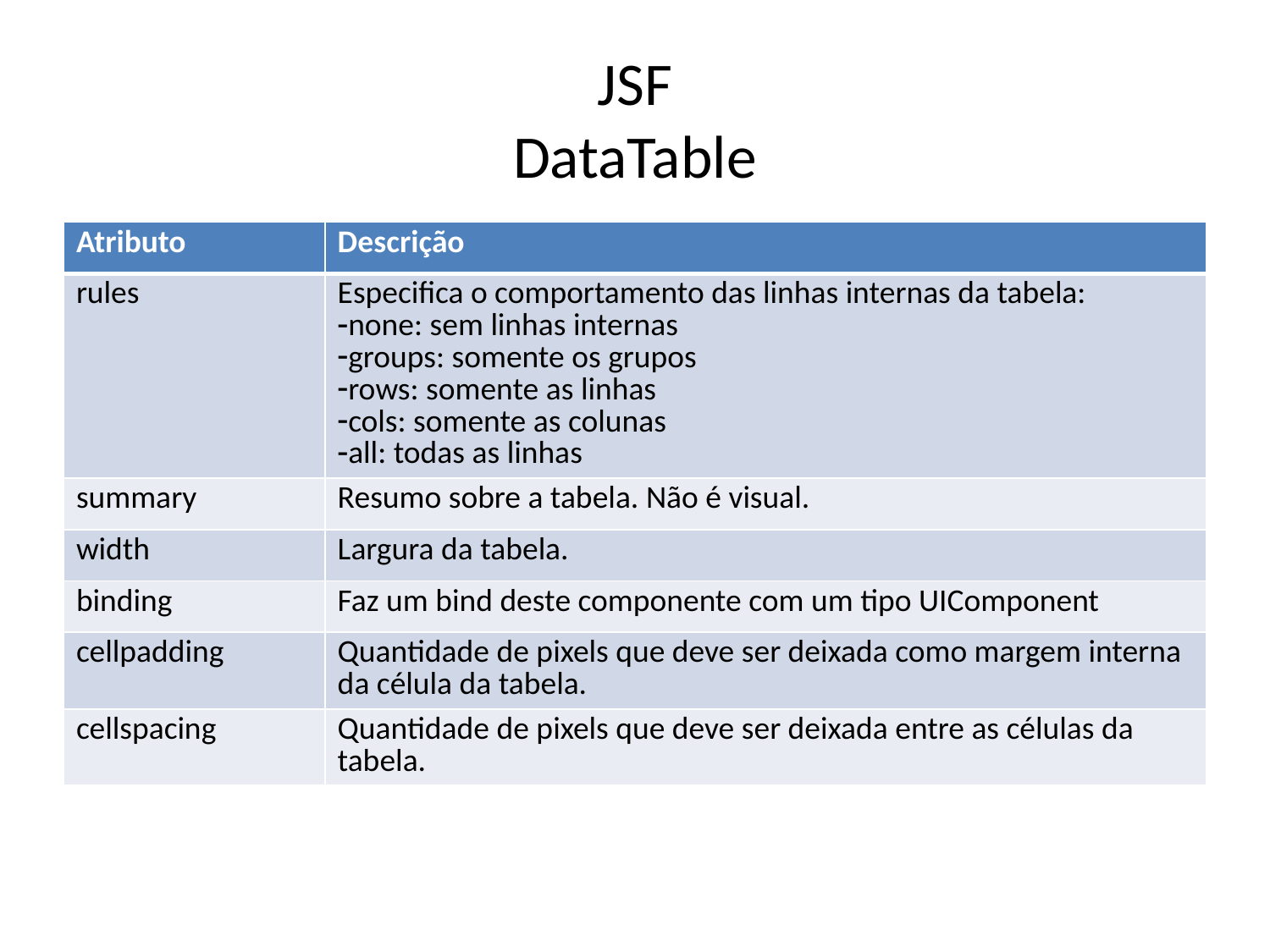

# JSF DataTable
| Atributo | Descrição |
| --- | --- |
| rules | Especifica o comportamento das linhas internas da tabela: none: sem linhas internas groups: somente os grupos rows: somente as linhas cols: somente as colunas all: todas as linhas |
| summary | Resumo sobre a tabela. Não é visual. |
| width | Largura da tabela. |
| binding | Faz um bind deste componente com um tipo UIComponent |
| cellpadding | Quantidade de pixels que deve ser deixada como margem interna da célula da tabela. |
| cellspacing | Quantidade de pixels que deve ser deixada entre as células da tabela. |